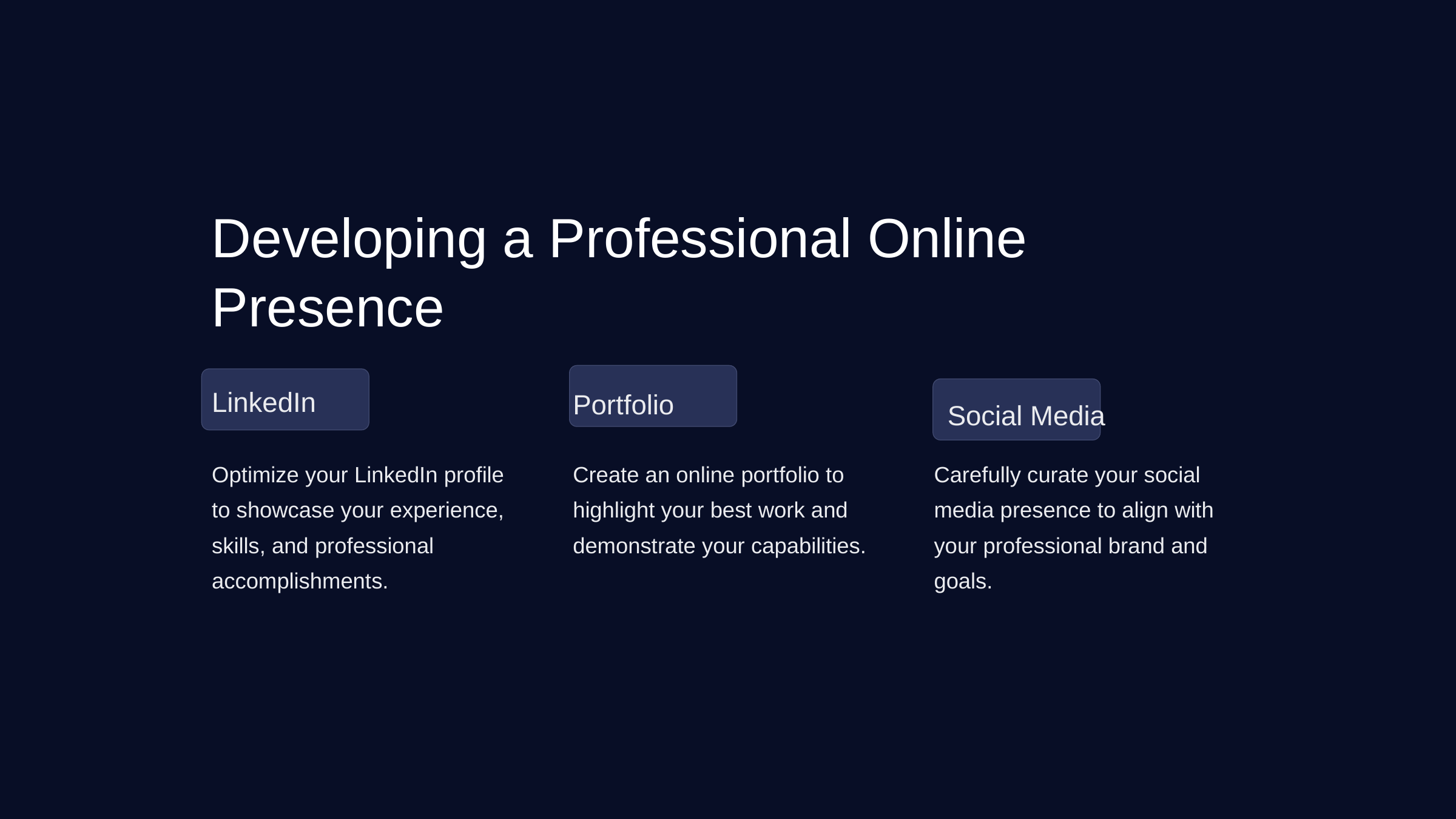

Developing a Professional Online Presence

LinkedIn

Portfolio
Social Media
Optimize your LinkedIn profile to showcase your experience, skills, and professional accomplishments.
Create an online portfolio to highlight your best work and demonstrate your capabilities.
Carefully curate your social media presence to align with your professional brand and goals.